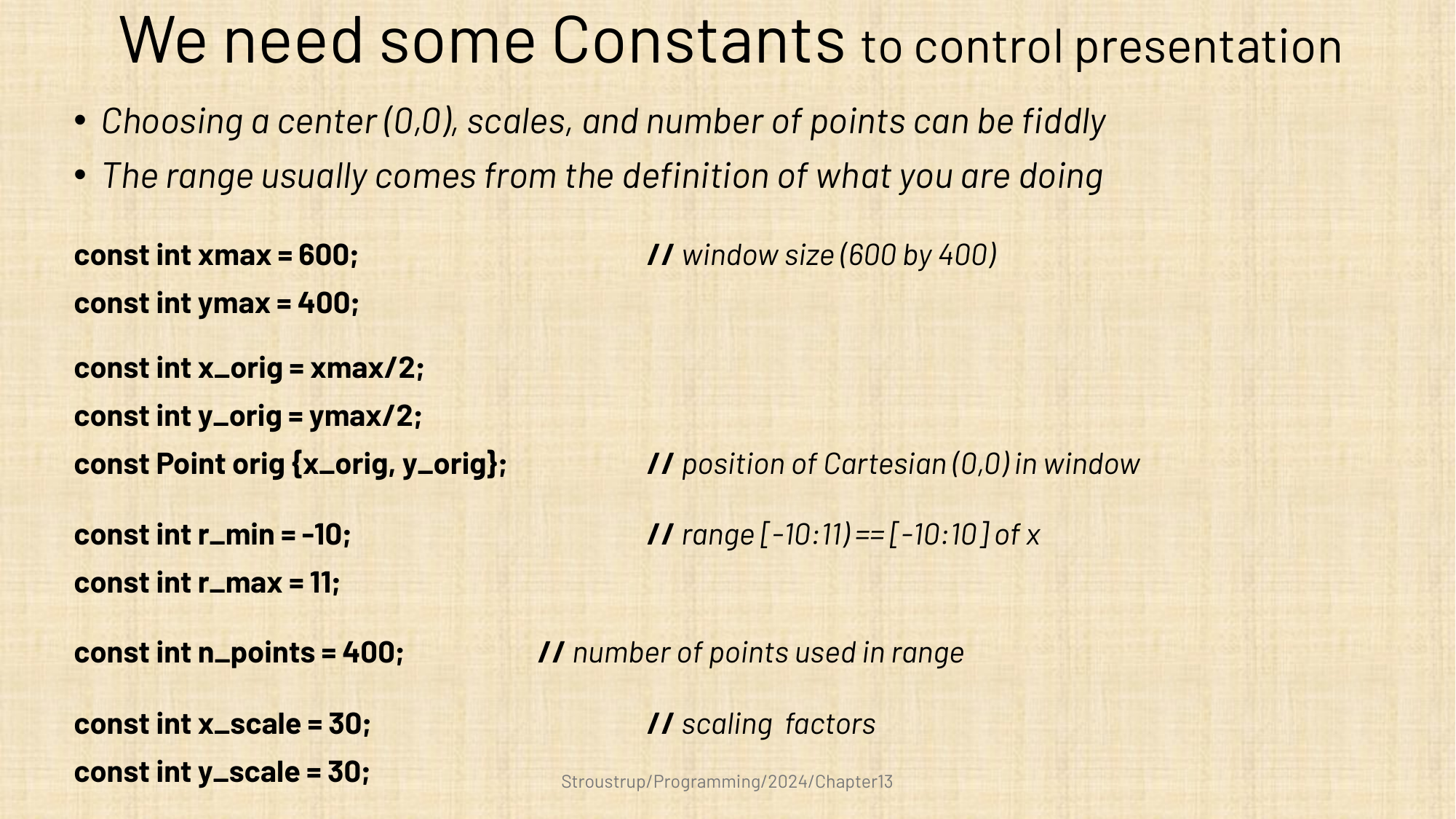

# We need some Constants to control presentation
Choosing a center (0,0), scales, and number of points can be fiddly
The range usually comes from the definition of what you are doing

const int xmax = 600;			// window size (600 by 400)
const int ymax = 400;

const int x_orig = xmax/2;
const int y_orig = ymax/2;
const Point orig {x_orig, y_orig}; 	 	// position of Cartesian (0,0) in window

const int r_min = -10;			// range [-10:11) == [-10:10] of x
const int r_max = 11;

const int n_points = 400;		// number of points used in range

const int x_scale = 30;			// scaling  factors
const int y_scale = 30;

Stroustrup/Programming/2024/Chapter13